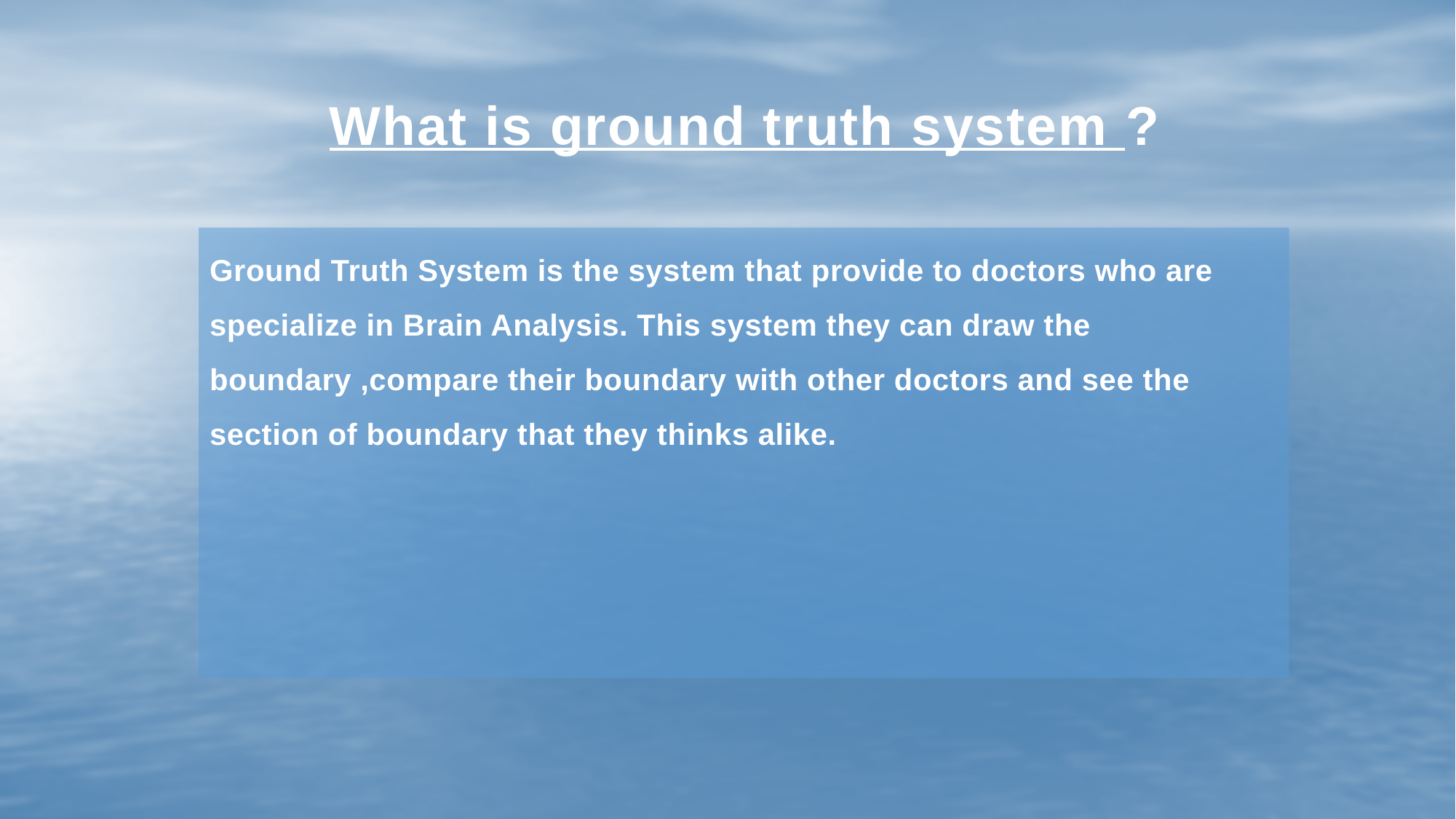

What is ground truth system ?
Ground Truth System is the system that provide to doctors who are specialize in Brain Analysis. This system they can draw the boundary ,compare their boundary with other doctors and see the section of boundary that they thinks alike.